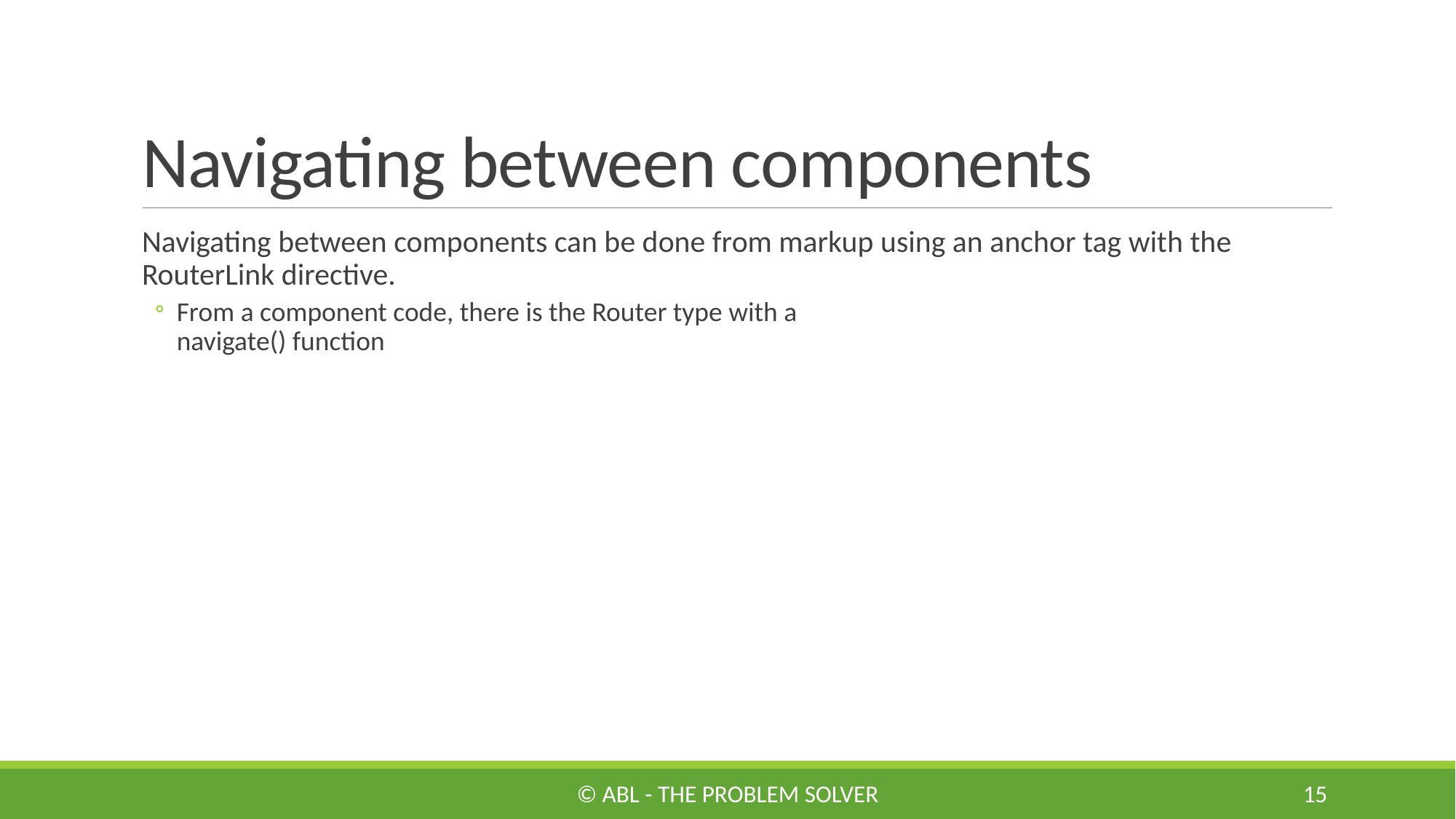

# Navigating between components
Navigating between components can be done from markup using an anchor tag with the RouterLink directive.
From a component code, there is the Router type with a
navigate() function

© ABL - The Problem Solver
15